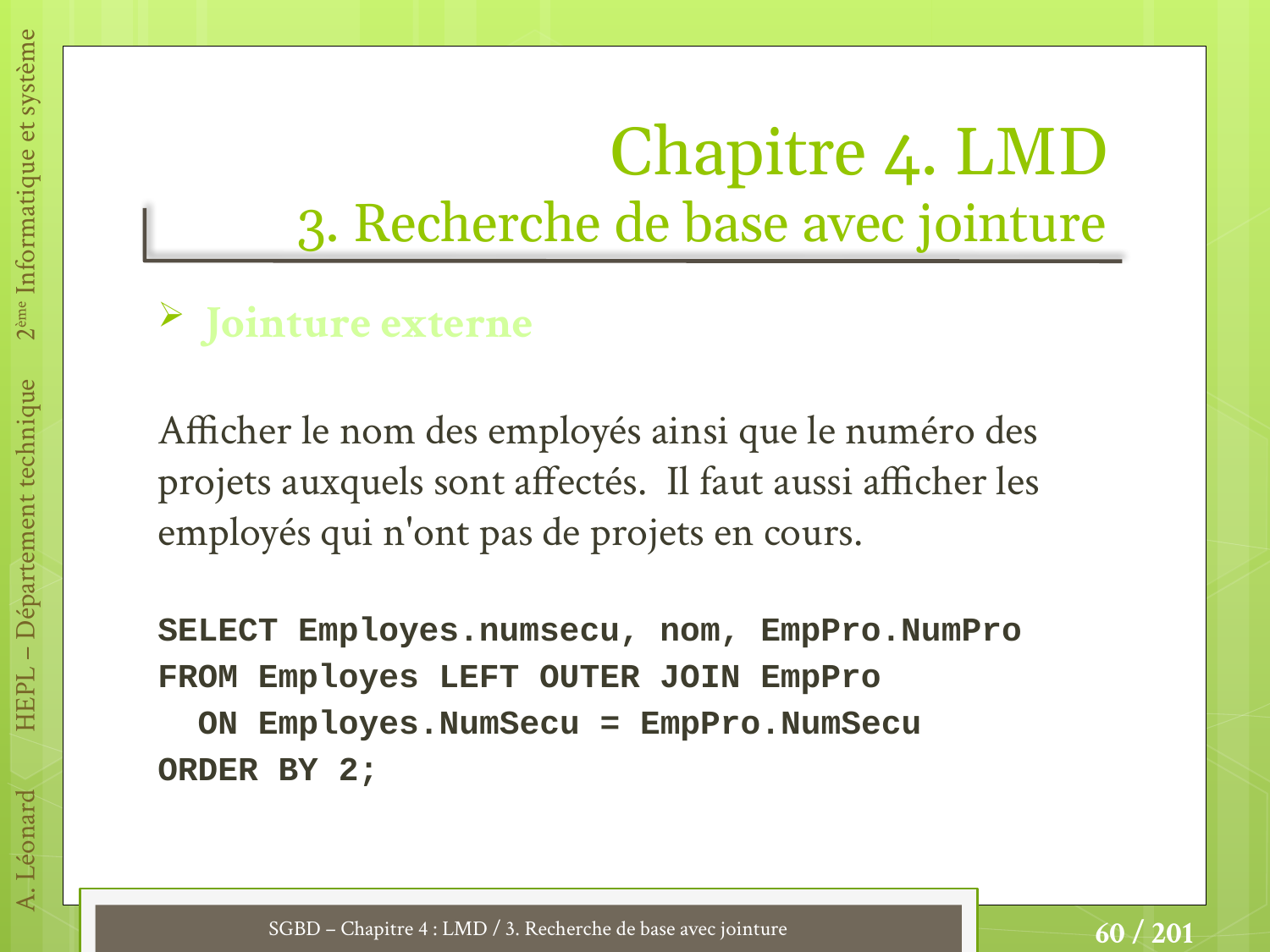

# Chapitre 4. LMD 3. Recherche de base avec jointure
Jointure externe

Afficher le nom des employés ainsi que le numéro des projets auxquels sont affectés.  Il faut aussi afficher les employés qui n'ont pas de projets en cours.

SELECT Employes.numsecu, nom, EmpPro.NumPro
FROM Employes LEFT OUTER JOIN EmpPro
  ON Employes.NumSecu = EmpPro.NumSecu
ORDER BY 2;
SGBD – Chapitre 4 : LMD / 3. Recherche de base avec jointure